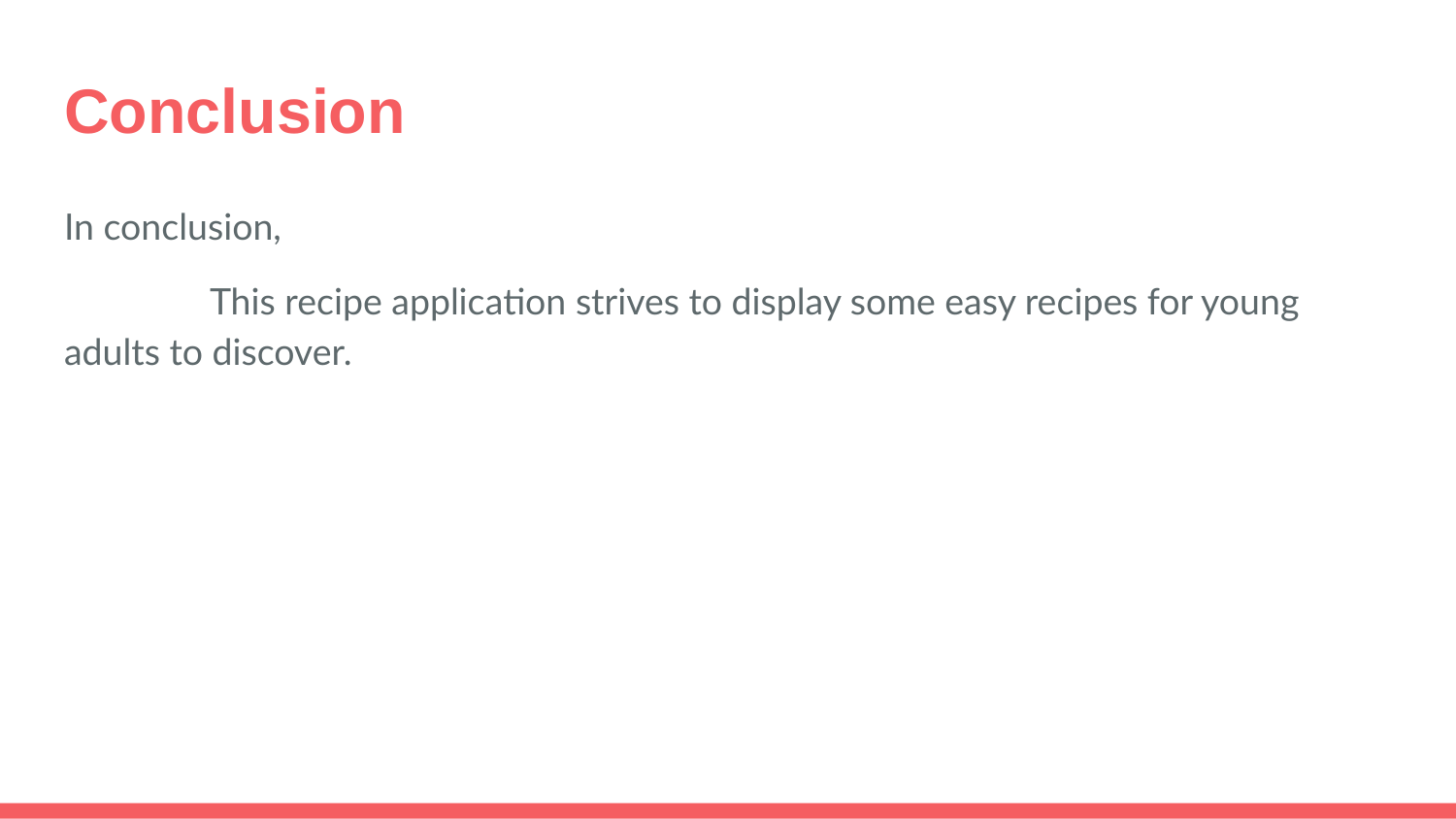

# Conclusion
In conclusion,
	This recipe application strives to display some easy recipes for young adults to discover.